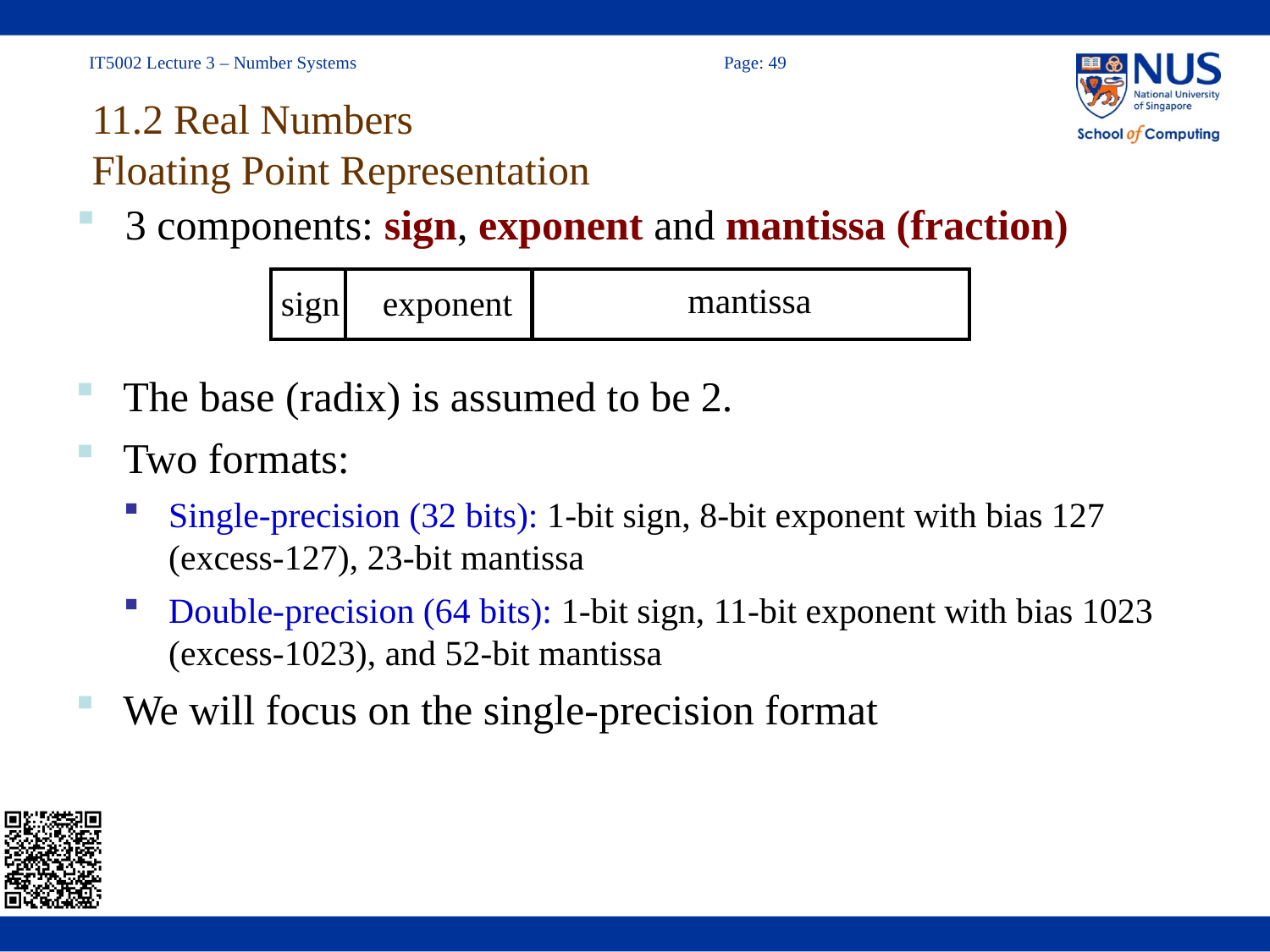

Aaron Tan, NUS
49
# 11.2 Real Numbers Floating Point Representation
3 components: sign, exponent and mantissa (fraction)

mantissa
sign
exponent
The base (radix) is assumed to be 2.
Two formats:
Single-precision (32 bits): 1-bit sign, 8-bit exponent with bias 127 (excess-127), 23-bit mantissa
Double-precision (64 bits): 1-bit sign, 11-bit exponent with bias 1023 (excess-1023), and 52-bit mantissa
We will focus on the single-precision format